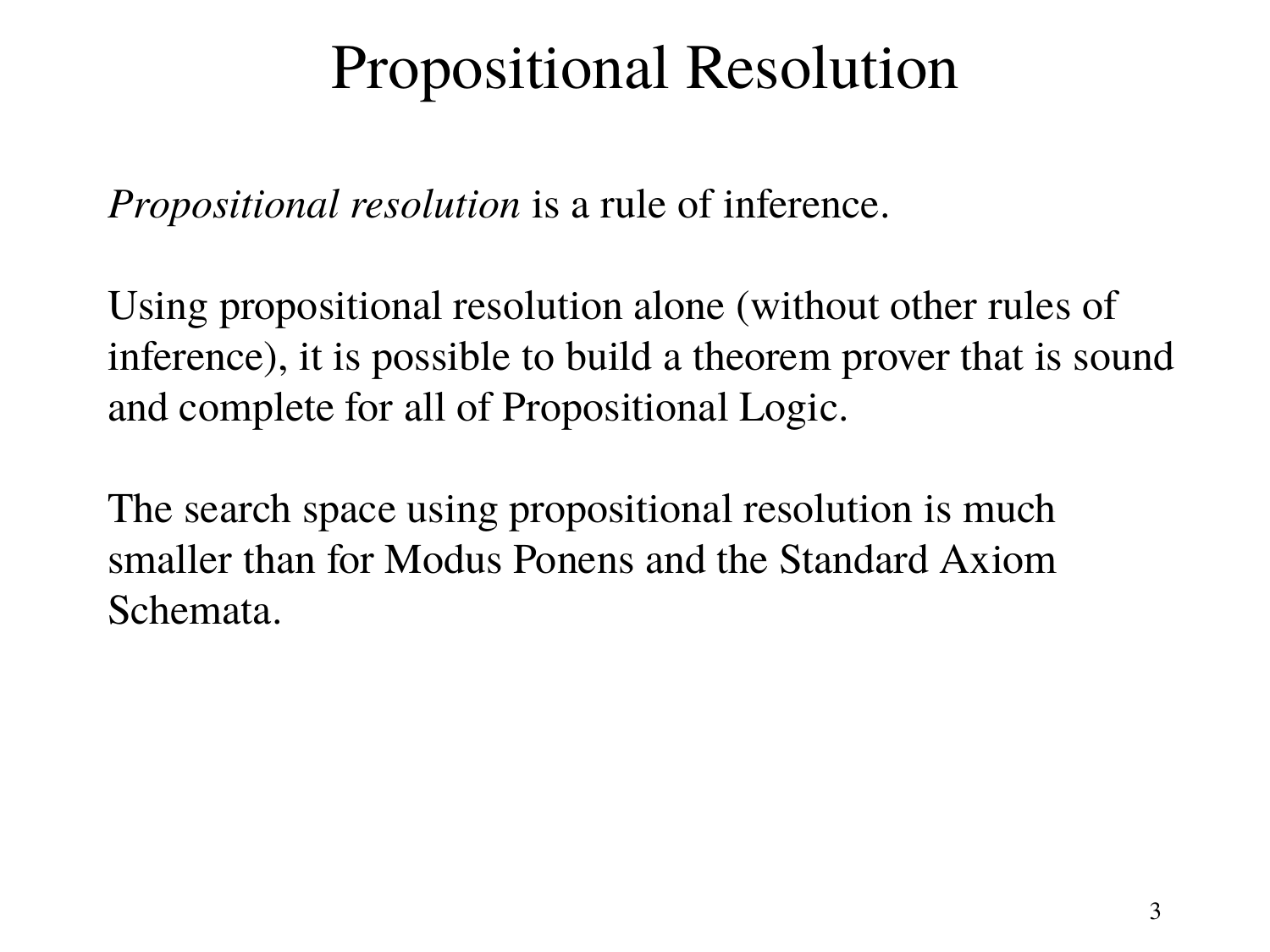

# Propositional Resolution
Propositional resolution is a rule of inference.

Using propositional resolution alone (without other rules of inference), it is possible to build a theorem prover that is sound and complete for all of Propositional Logic.

The search space using propositional resolution is much smaller than for Modus Ponens and the Standard Axiom Schemata.
3